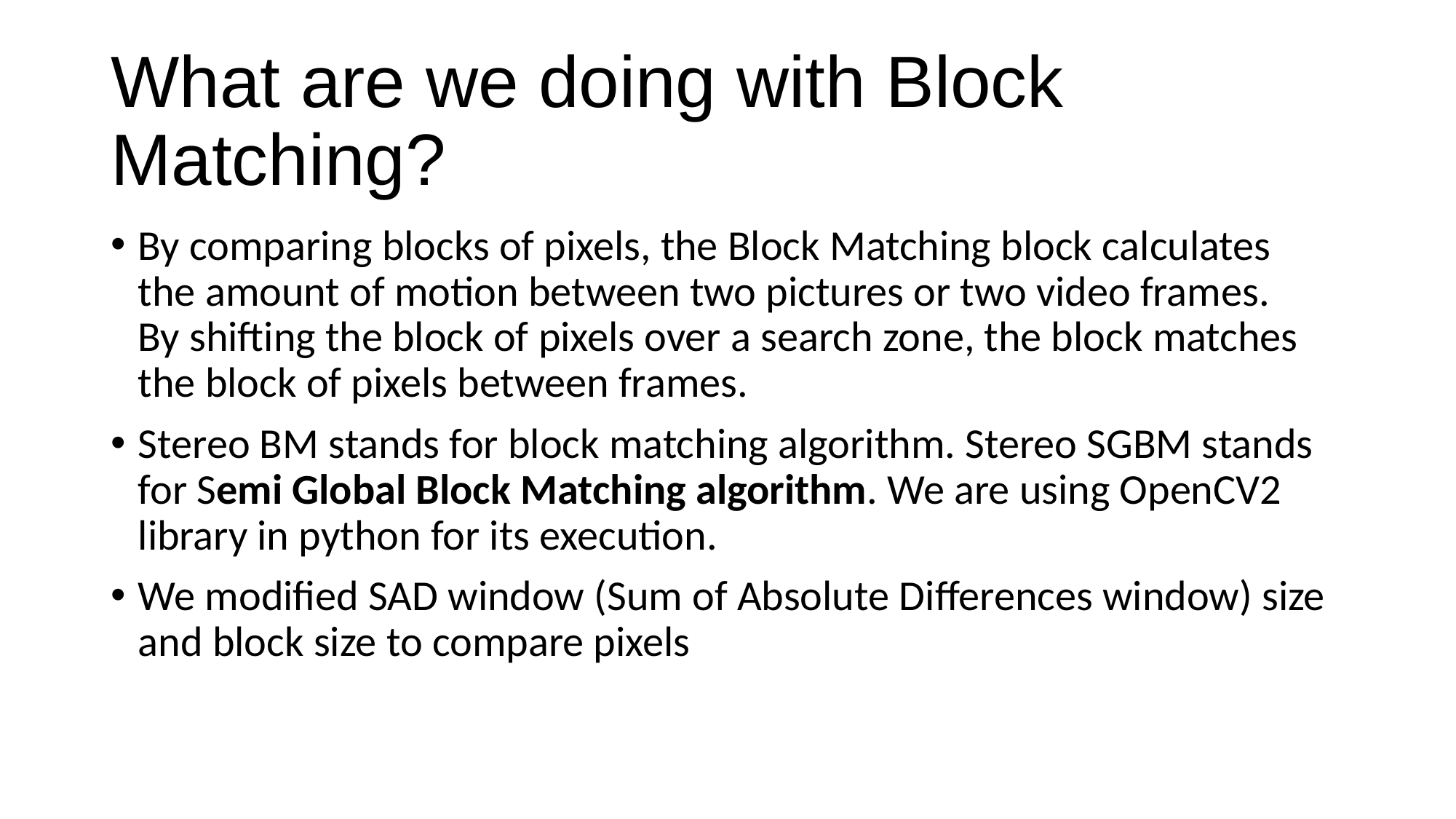

# What are we doing with Block Matching?
By comparing blocks of pixels, the Block Matching block calculates the amount of motion between two pictures or two video frames. By shifting the block of pixels over a search zone, the block matches the block of pixels between frames.
Stereo BM stands for block matching algorithm. Stereo SGBM stands for Semi Global Block Matching algorithm. We are using OpenCV2 library in python for its execution.
We modified SAD window (Sum of Absolute Differences window) size and block size to compare pixels